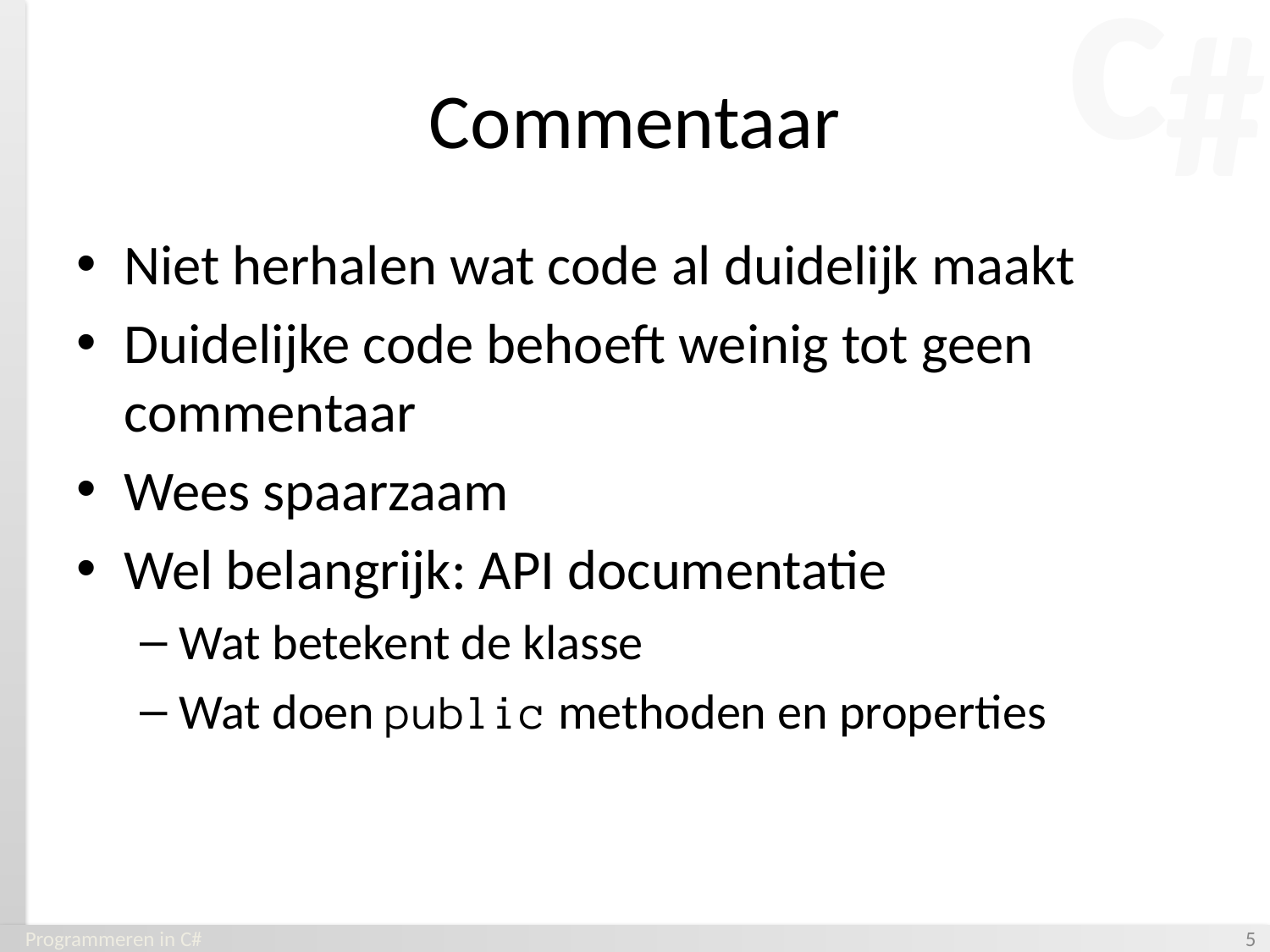

# Commentaar
Niet herhalen wat code al duidelijk maakt
Duidelijke code behoeft weinig tot geen commentaar
Wees spaarzaam
Wel belangrijk: API documentatie
Wat betekent de klasse
Wat doen public methoden en properties
Programmeren in C#
5